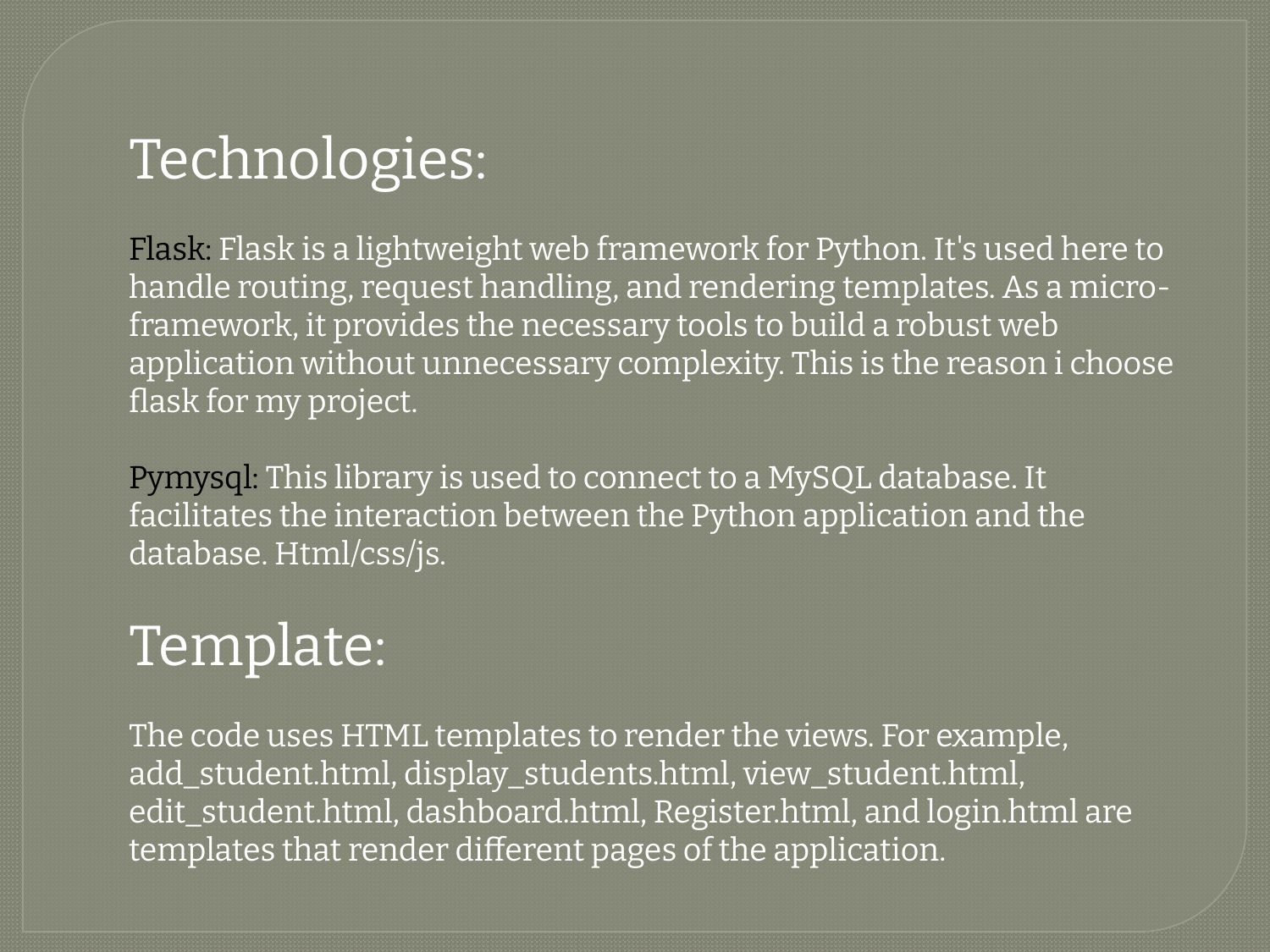

Technologies:

Flask: Flask is a lightweight web framework for Python. It's used here to handle routing, request handling, and rendering templates. As a micro-framework, it provides the necessary tools to build a robust web application without unnecessary complexity. This is the reason i choose flask for my project.

Pymysql: This library is used to connect to a MySQL database. It facilitates the interaction between the Python application and the database. Html/css/js.

Template:

The code uses HTML templates to render the views. For example, add_student.html, display_students.html, view_student.html, edit_student.html, dashboard.html, Register.html, and login.html are templates that render different pages of the application.